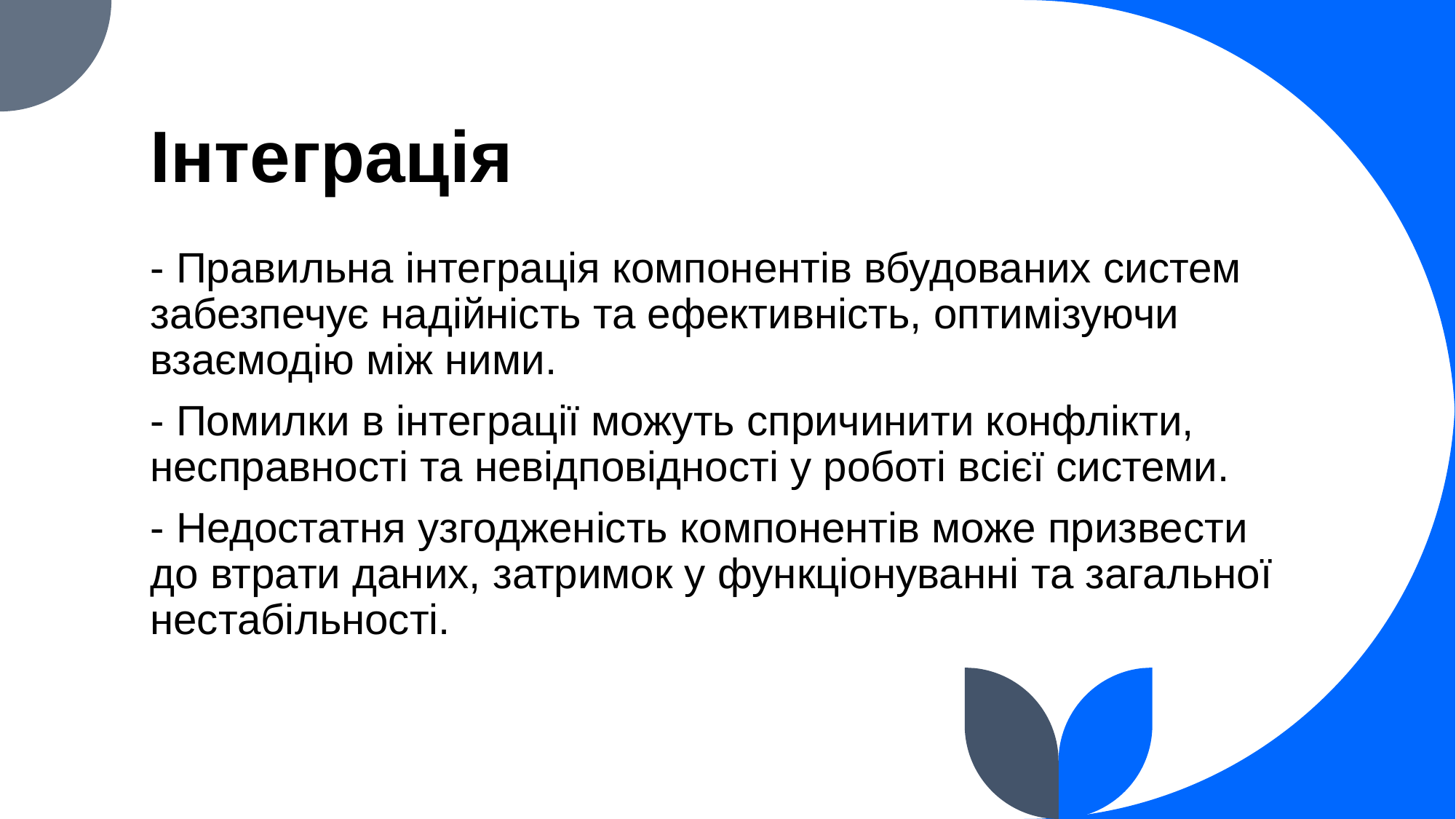

# Інтеграція
- Правильна інтеграція компонентів вбудованих систем забезпечує надійність та ефективність, оптимізуючи взаємодію між ними.
- Помилки в інтеграції можуть спричинити конфлікти, несправності та невідповідності у роботі всієї системи.
- Недостатня узгодженість компонентів може призвести до втрати даних, затримок у функціонуванні та загальної нестабільності.